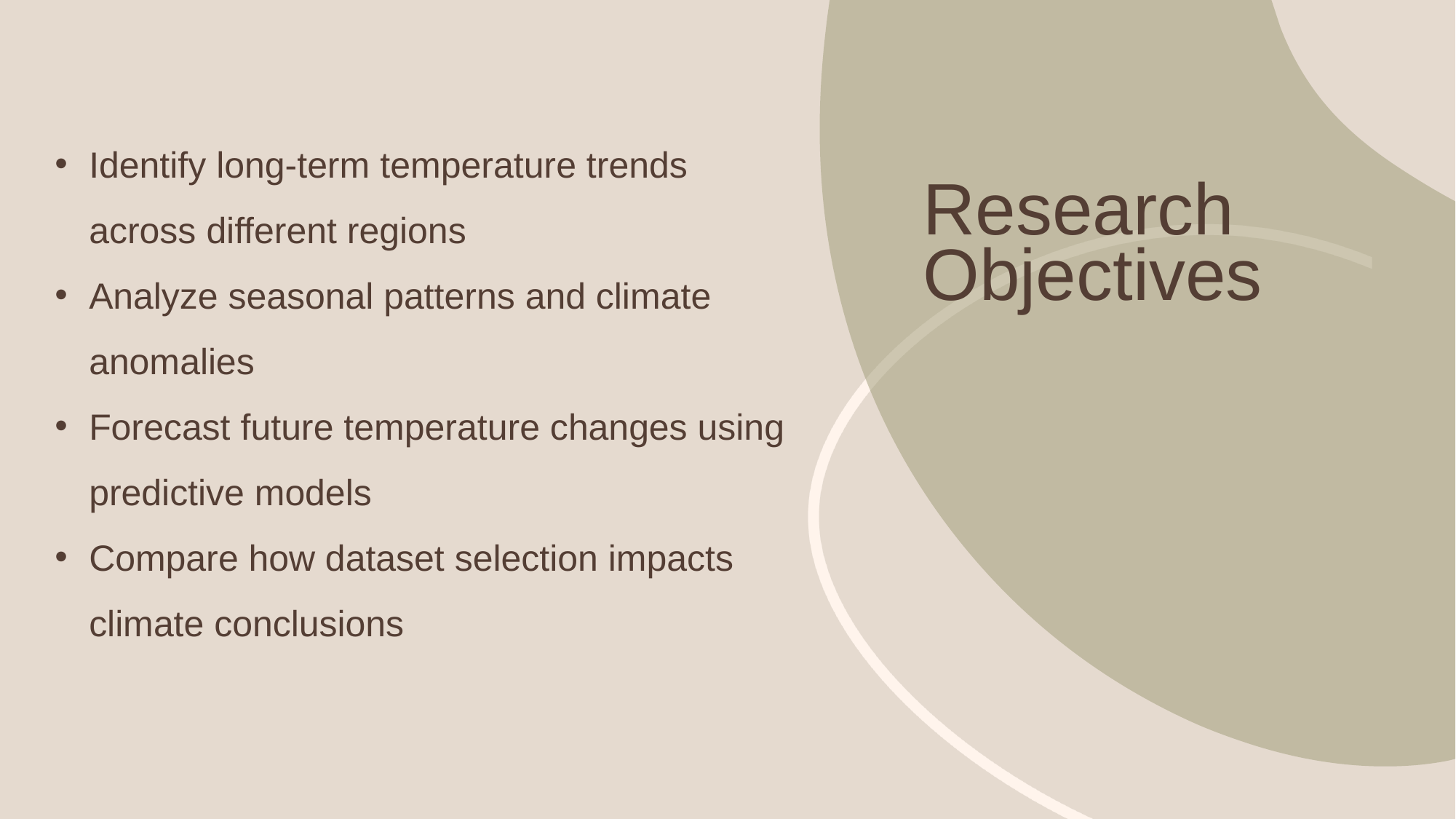

Identify long-term temperature trends across different regions
Analyze seasonal patterns and climate anomalies
Forecast future temperature changes using predictive models
Compare how dataset selection impacts climate conclusions

# Research Objectives